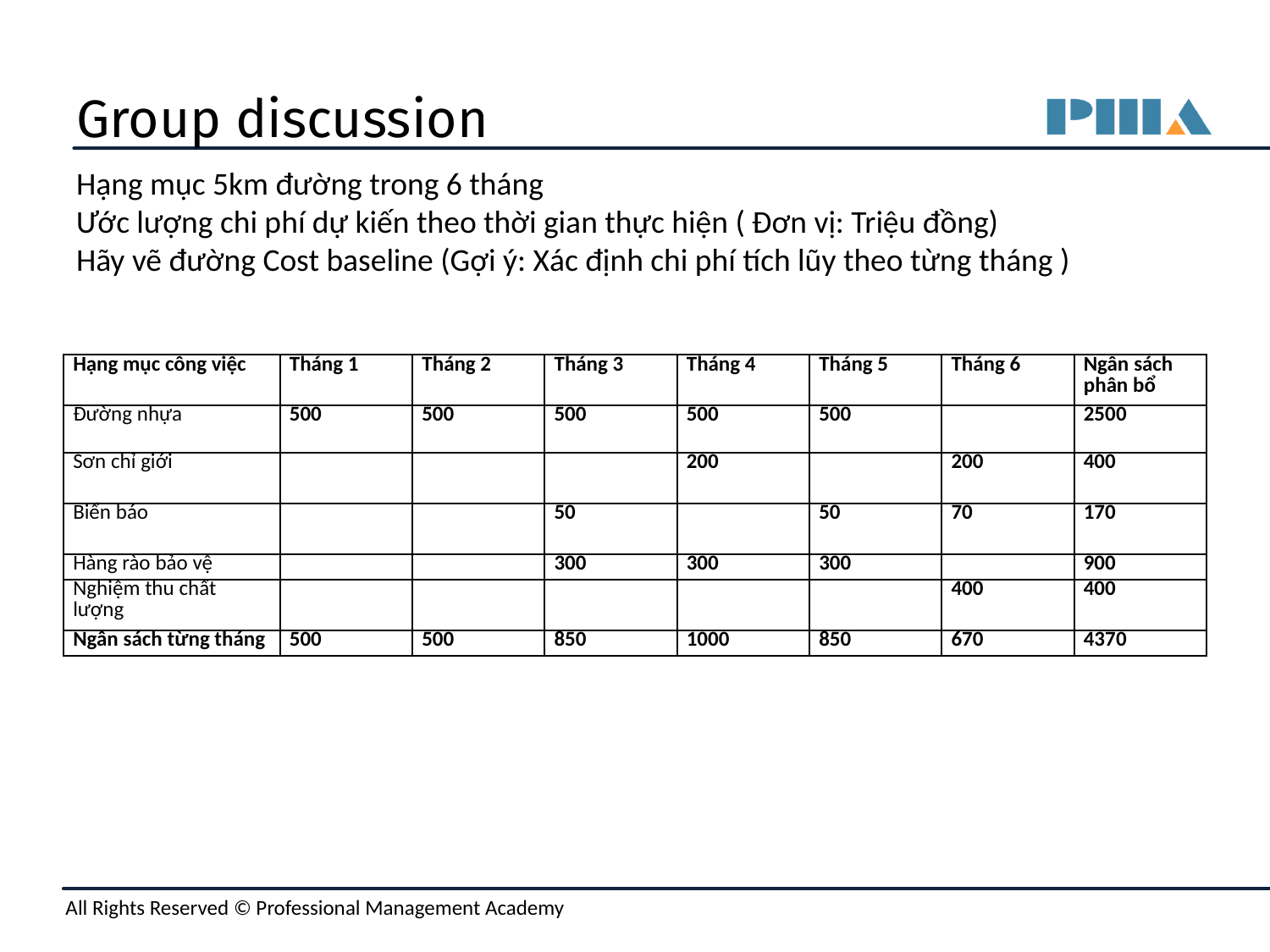

# Group discussion
Hạng mục 5km đường trong 6 tháng
Ước lượng chi phí dự kiến theo thời gian thực hiện ( Đơn vị: Triệu đồng)
Hãy vẽ đường Cost baseline (Gợi ý: Xác định chi phí tích lũy theo từng tháng )

| Hạng mục công việc | Tháng 1 | Tháng 2 | Tháng 3 | Tháng 4 | Tháng 5 | Tháng 6 | Ngân sách phân bổ |
| --- | --- | --- | --- | --- | --- | --- | --- |
| Đường nhựa | 500 | 500 | 500 | 500 | 500 |  | 2500 |
| Sơn chỉ giới |  |  |  | 200 |  | 200 | 400 |
| Biển báo |  |  | 50 |  | 50 | 70 | 170 |
| Hàng rào bảo vệ |  |  | 300 | 300 | 300 |  | 900 |
| Nghiệm thu chất lượng |  |  |  |  |  | 400 | 400 |
| Ngân sách từng tháng | 500 | 500 | 850 | 1000 | 850 | 670 | 4370 |